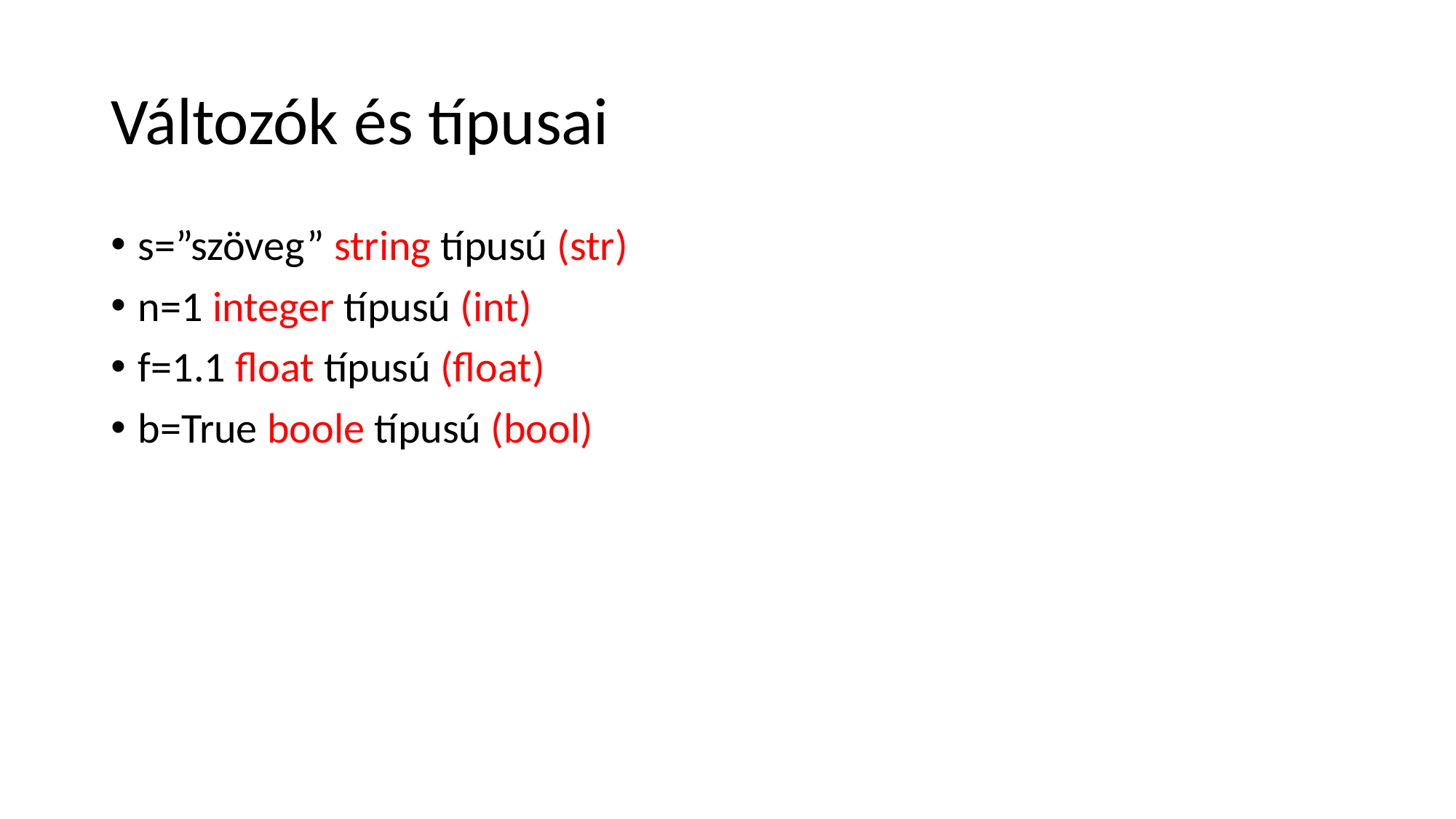

# Változók és típusai
s=”szöveg” string típusú (str)
n=1 integer típusú (int)
f=1.1 float típusú (float)
b=True boole típusú (bool)